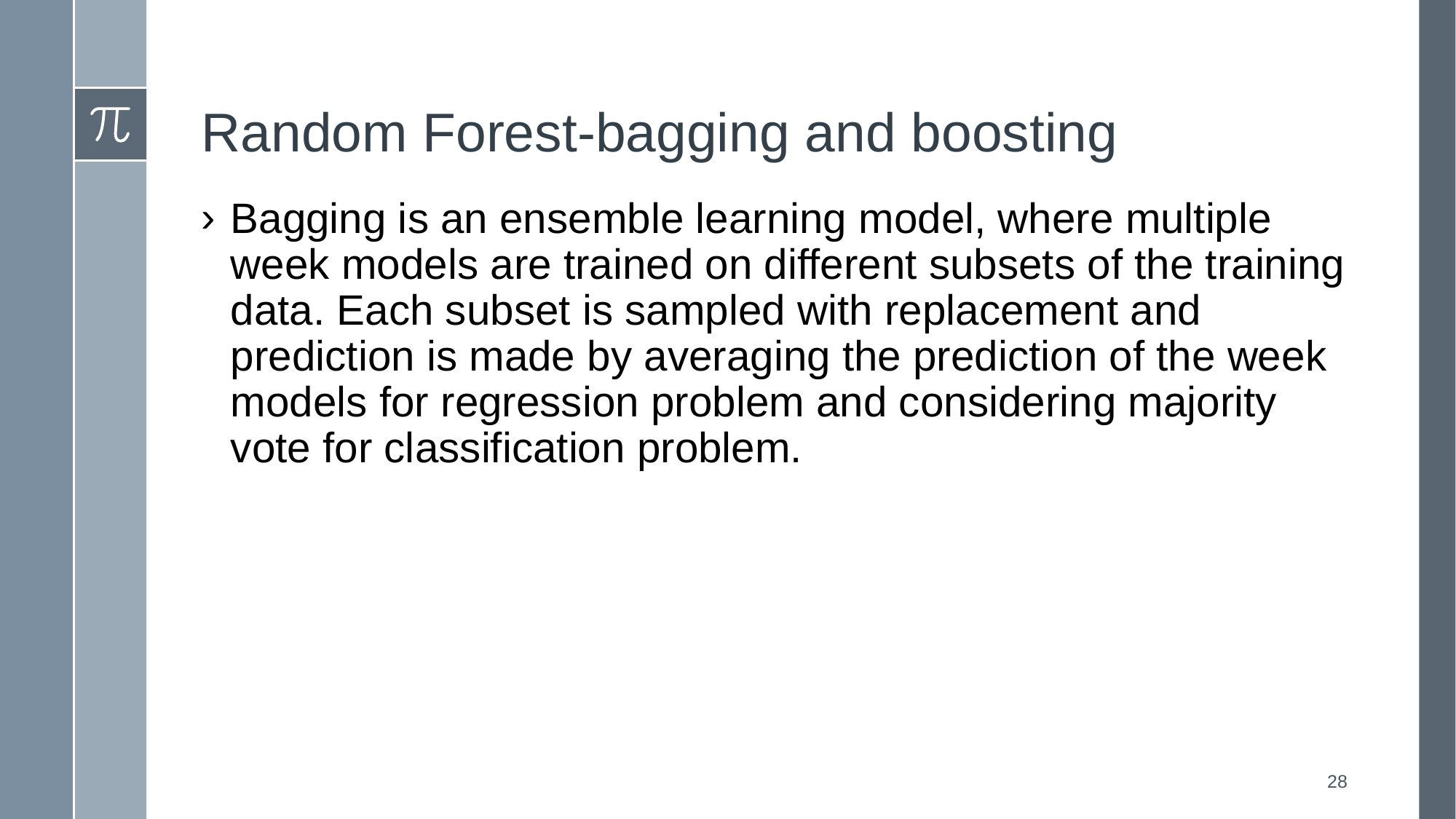

# Random Forest-bagging and boosting
Bagging is an ensemble learning model, where multiple week models are trained on different subsets of the training data. Each subset is sampled with replacement and prediction is made by averaging the prediction of the week models for regression problem and considering majority vote for classification problem.
28